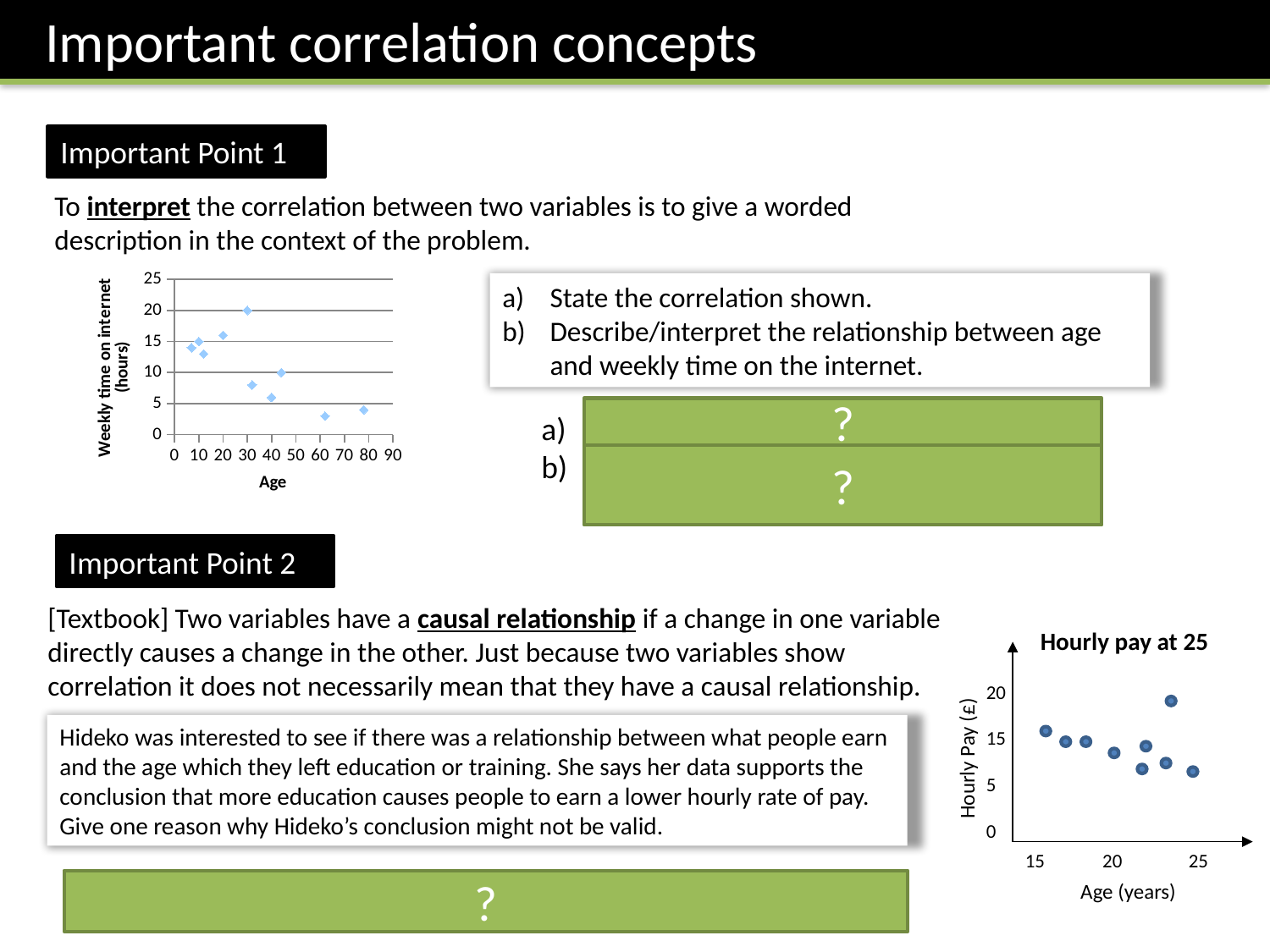

Important correlation concepts
Important Point 1
To interpret the correlation between two variables is to give a worded description in the context of the problem.

### Chart

| Category | Weekly time spent on internet (hours) |
|---|---|
State the correlation shown.
Describe/interpret the relationship between age and weekly time on the internet.
?
Negative correlation.
As age increases, the weekly time on the internet tends to decrease.
?
Important Point 2
[Textbook] Two variables have a causal relationship if a change in one variable directly causes a change in the other. Just because two variables show correlation it does not necessarily mean that they have a causal relationship.
Hourly pay at 25
20

15

5

0

Hideko was interested to see if there was a relationship between what people earn and the age which they left education or training. She says her data supports the conclusion that more education causes people to earn a lower hourly rate of pay. Give one reason why Hideko’s conclusion might not be valid.
Hourly Pay (£)

15             20               25
“Respondents who left education later would have significantly less work experience than those who left education earlier. This could be the cause of the reduced income shown in her results.”
?
Age (years)